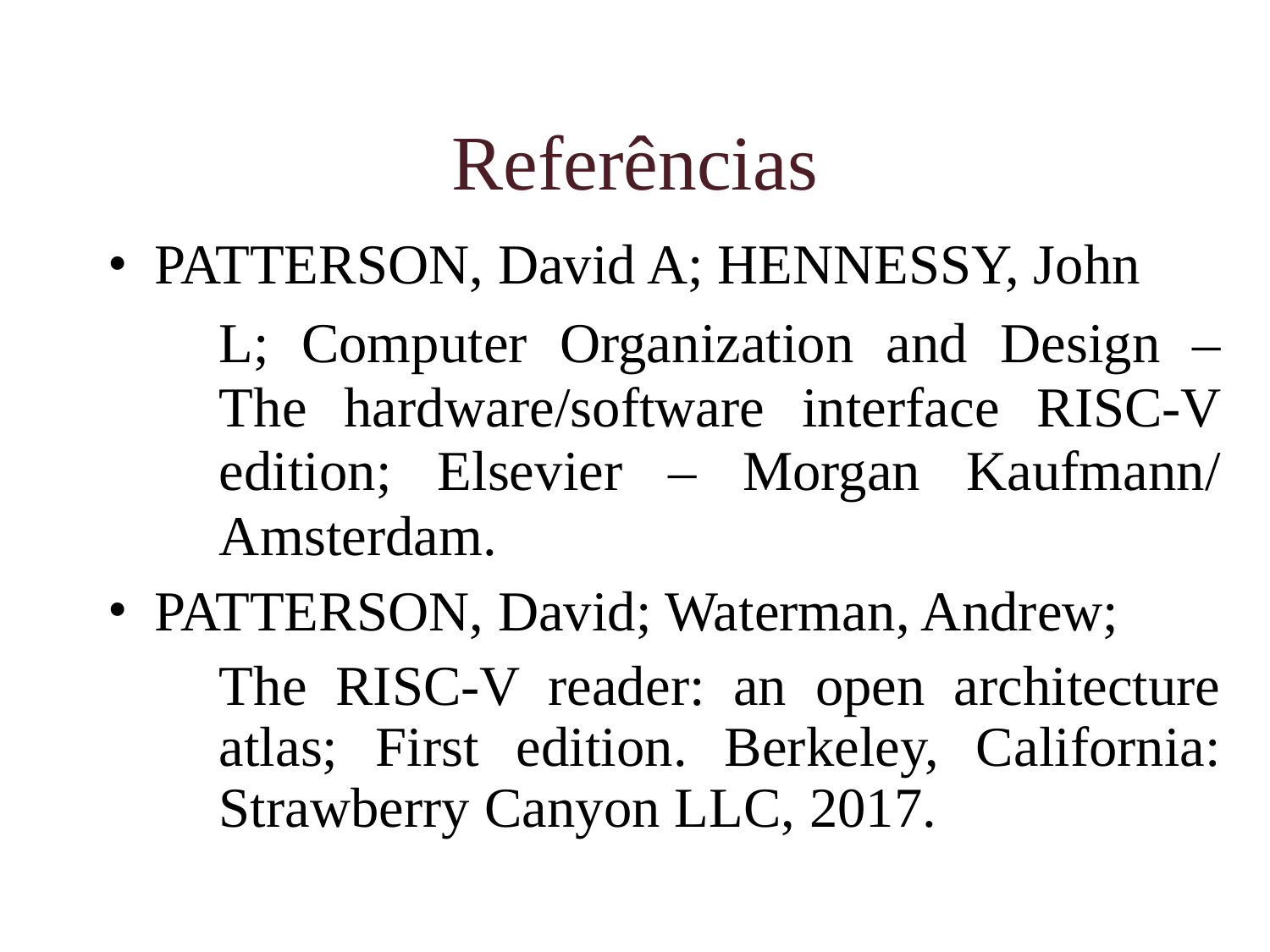

# Referências
PATTERSON, David A; HENNESSY, John
L; Computer Organization and Design – The hardware/software interface RISC-V edition; Elsevier – Morgan Kaufmann/ Amsterdam.
PATTERSON, David; Waterman, Andrew;
The RISC-V reader: an open architecture atlas; First edition. Berkeley, California: Strawberry Canyon LLC, 2017.